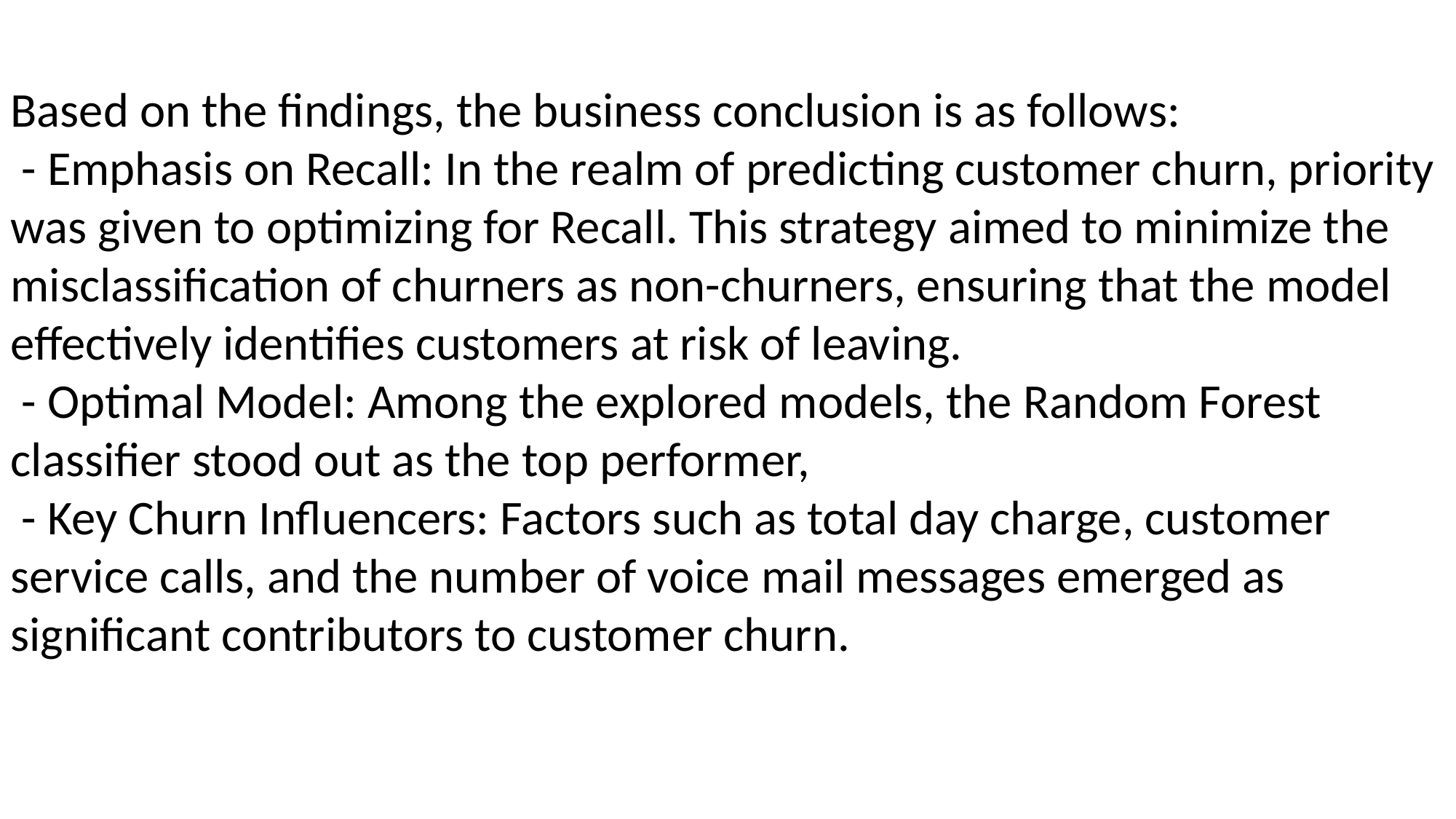

Based on the findings, the business conclusion is as follows:
 - Emphasis on Recall: In the realm of predicting customer churn, priority was given to optimizing for Recall. This strategy aimed to minimize the misclassification of churners as non-churners, ensuring that the model effectively identifies customers at risk of leaving.
 - Optimal Model: Among the explored models, the Random Forest classifier stood out as the top performer,
 - Key Churn Influencers: Factors such as total day charge, customer service calls, and the number of voice mail messages emerged as significant contributors to customer churn.